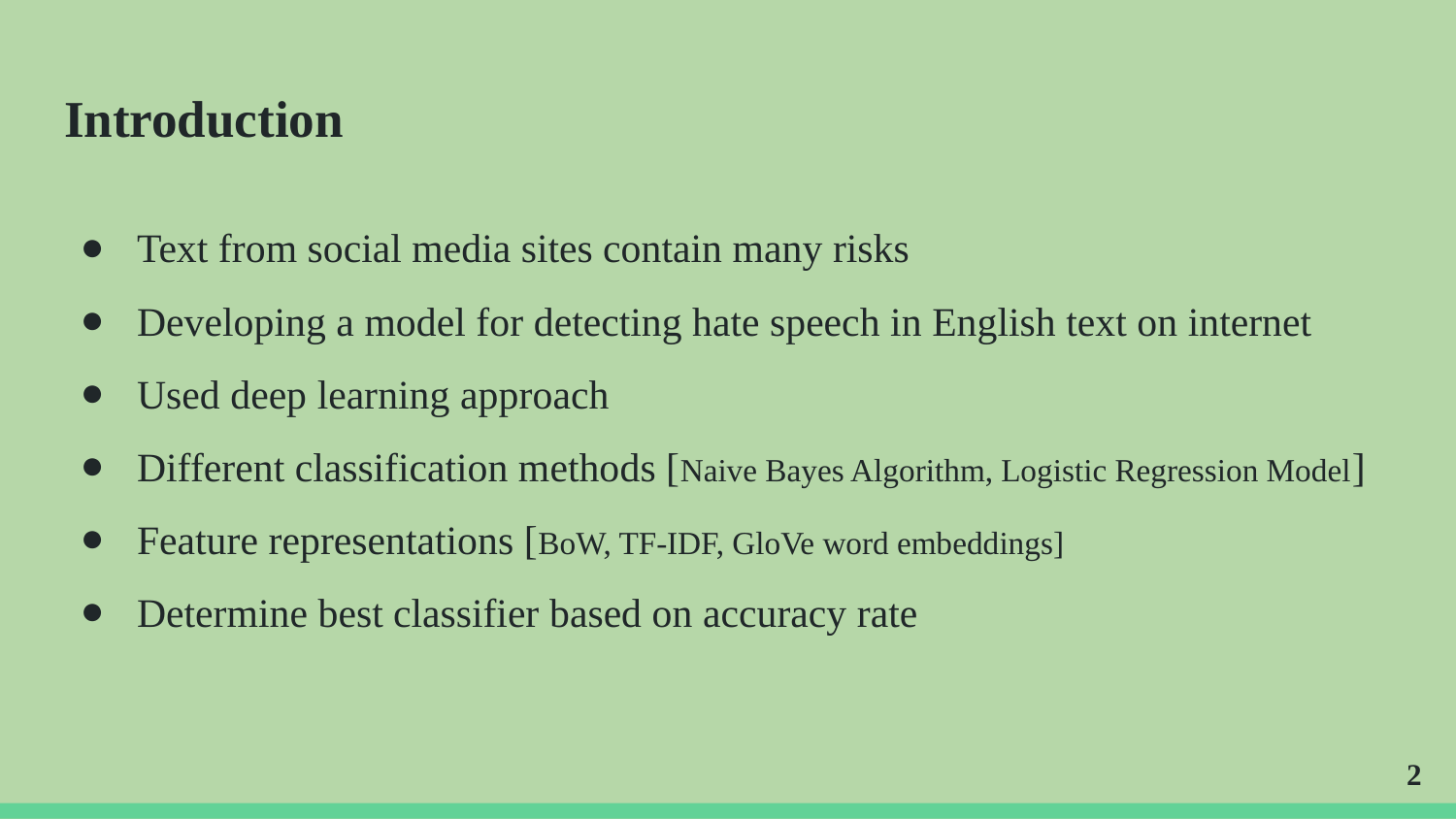

# Introduction
Text from social media sites contain many risks
Developing a model for detecting hate speech in English text on internet
Used deep learning approach
Different classification methods [Naive Bayes Algorithm, Logistic Regression Model]
Feature representations [BoW, TF-IDF, GloVe word embeddings]
Determine best classifier based on accuracy rate
2